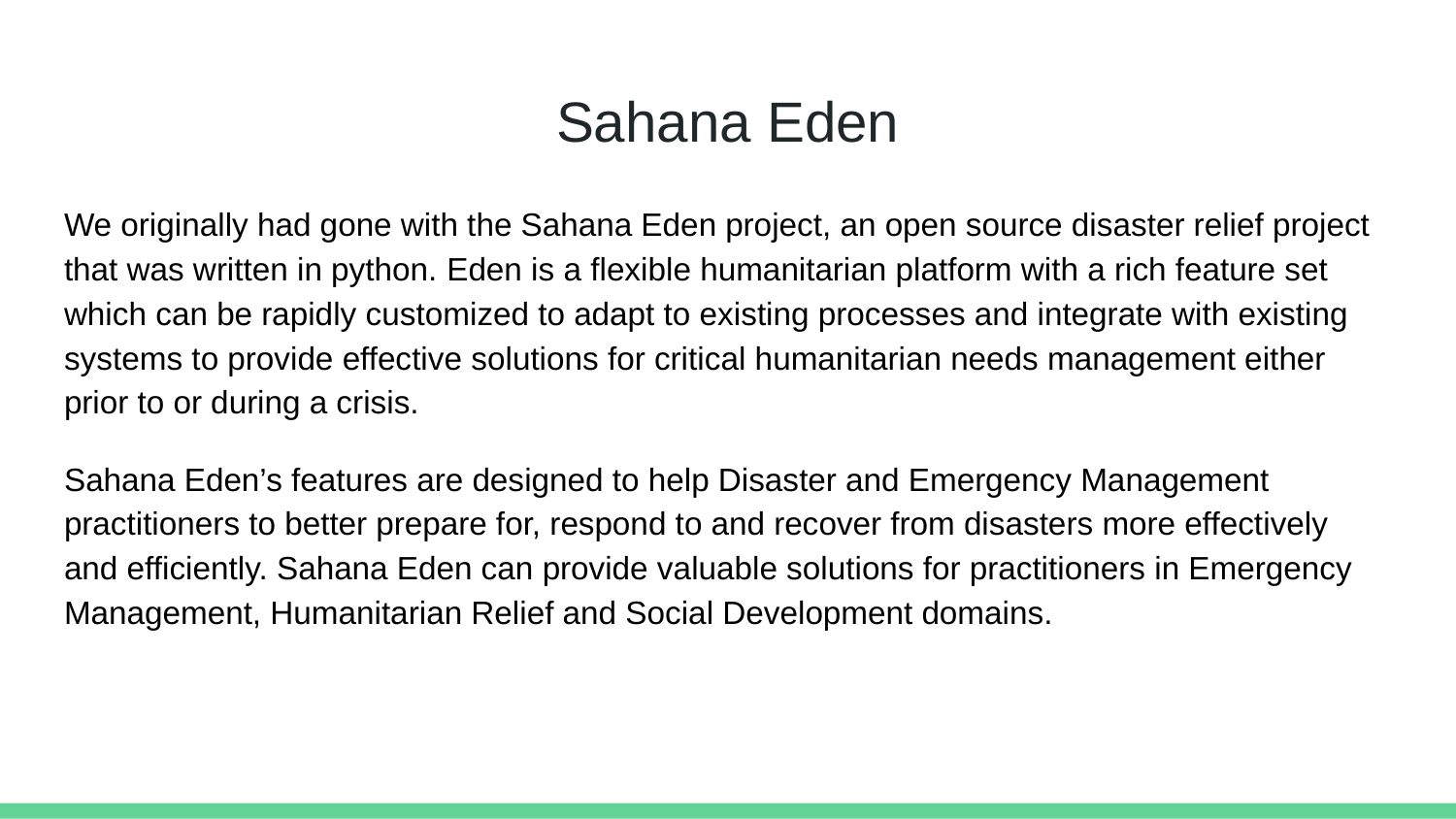

# Sahana Eden
We originally had gone with the Sahana Eden project, an open source disaster relief project that was written in python. Eden is a flexible humanitarian platform with a rich feature set which can be rapidly customized to adapt to existing processes and integrate with existing systems to provide effective solutions for critical humanitarian needs management either prior to or during a crisis.
Sahana Eden’s features are designed to help Disaster and Emergency Management practitioners to better prepare for, respond to and recover from disasters more effectively and efficiently. Sahana Eden can provide valuable solutions for practitioners in Emergency Management, Humanitarian Relief and Social Development domains.